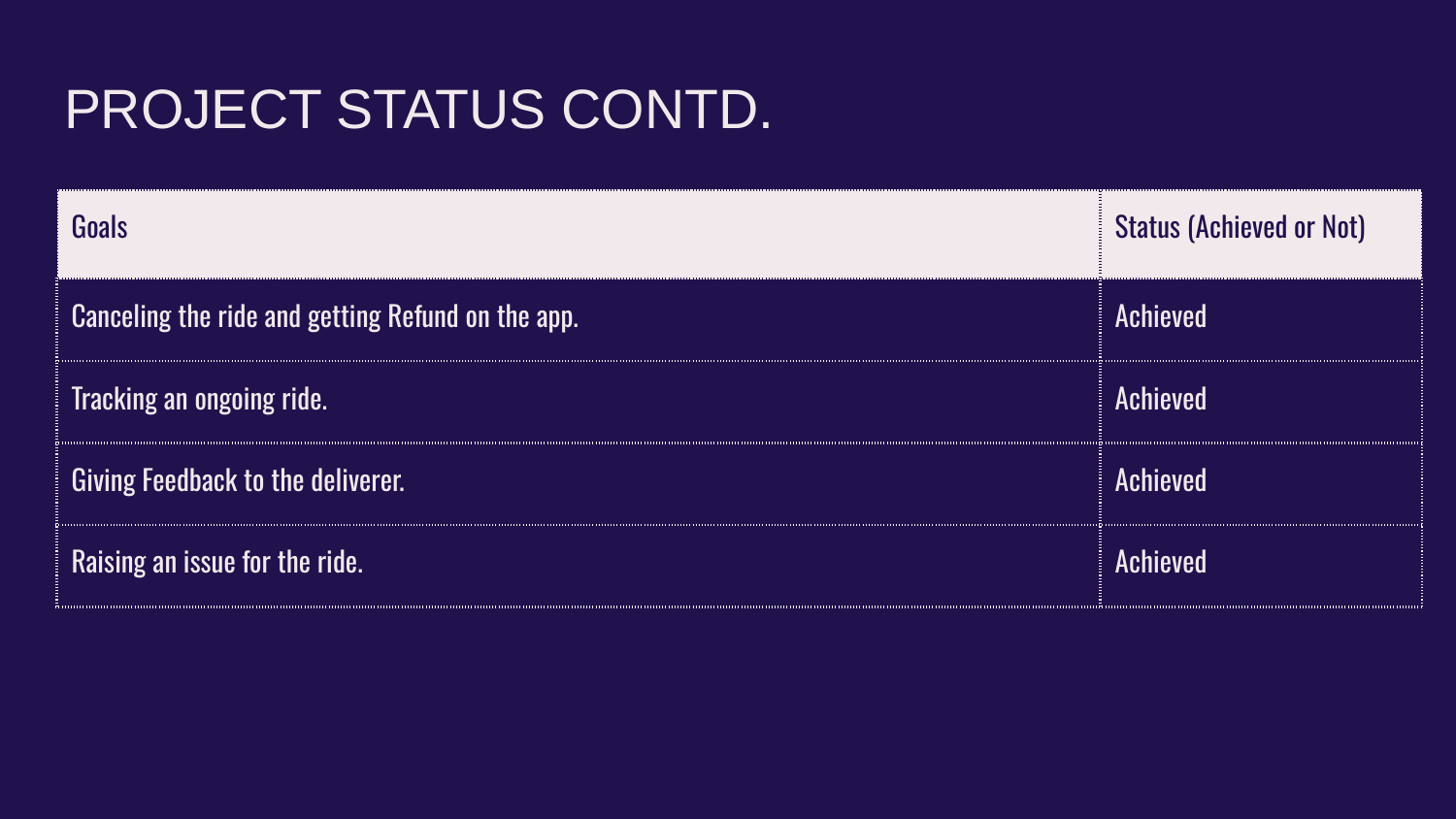

# PROJECT STATUS CONTD.
| Goals | Status (Achieved or Not) |
| --- | --- |
| Canceling the ride and getting Refund on the app. | Achieved |
| Tracking an ongoing ride. | Achieved |
| Giving Feedback to the deliverer. | Achieved |
| Raising an issue for the ride. | Achieved |